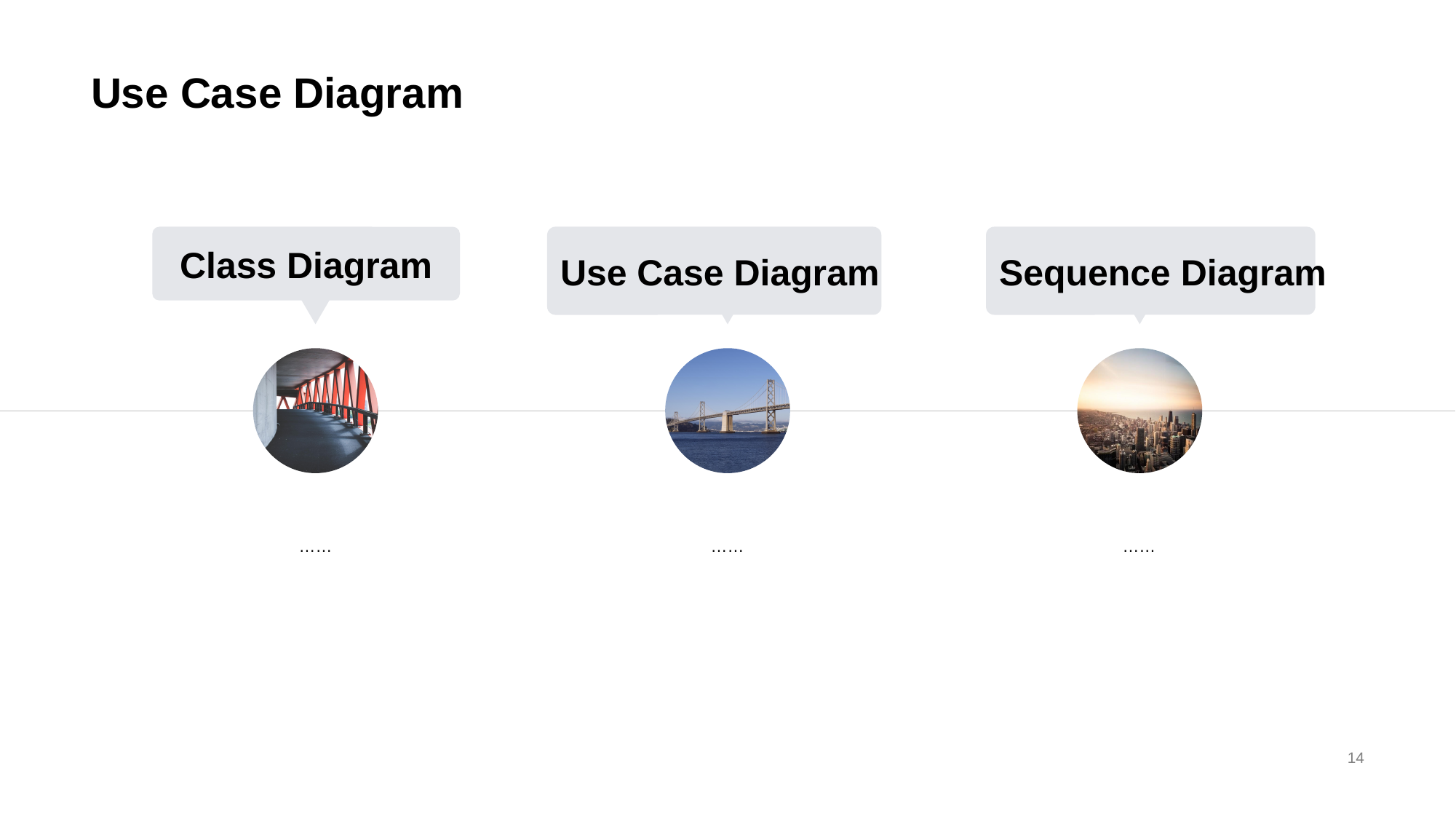

# Use Case Diagram
Use Case Diagram

Class Diagram

Sequence Diagram

……

……

……

14